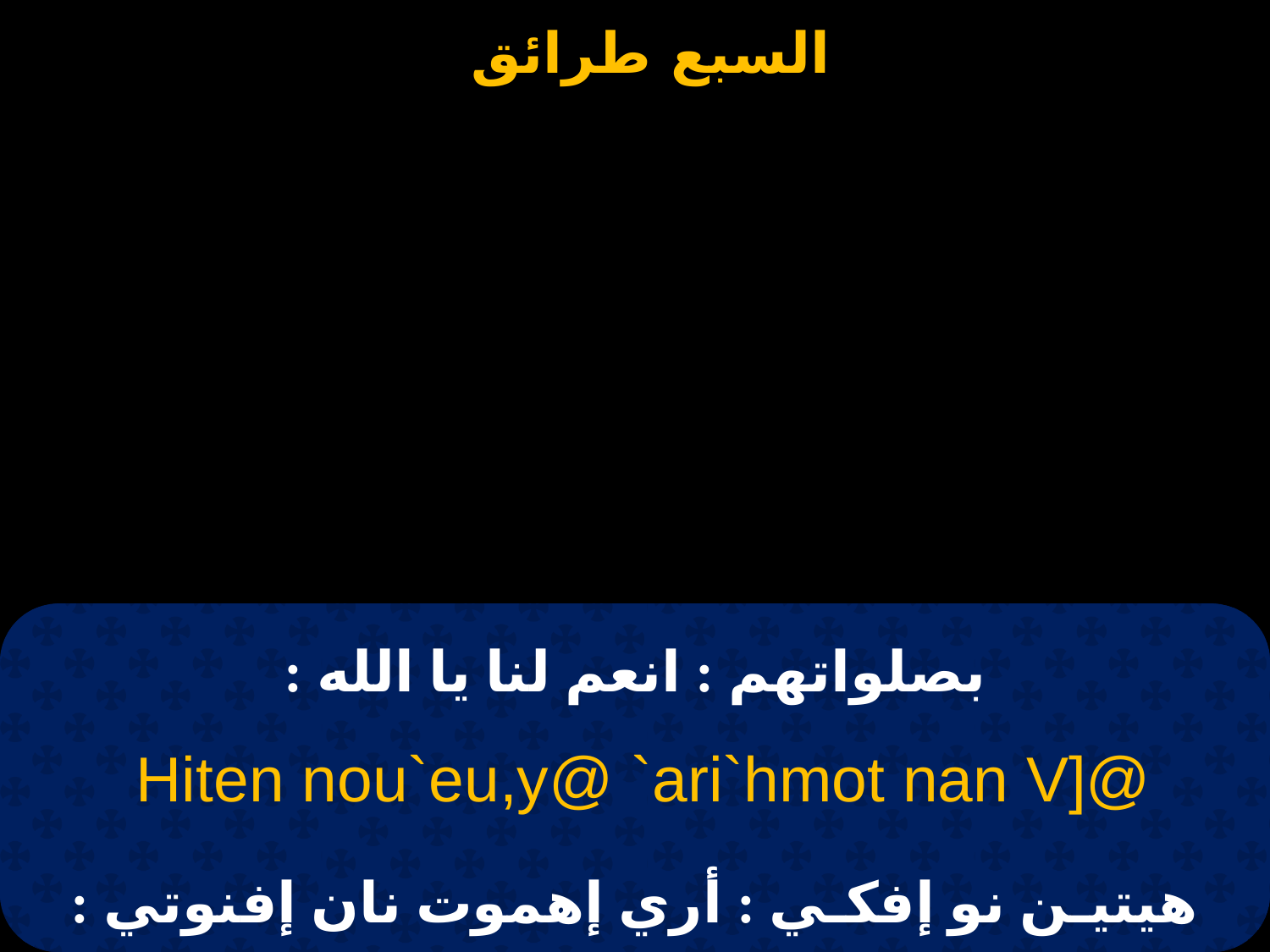

# بصلواتهم : انعم لنا يا الله :
 Hiten nou`eu,y@ `ari`hmot nan V]@
هيتيـن نو إفكـي : أري إهموت نان إفنوتي :